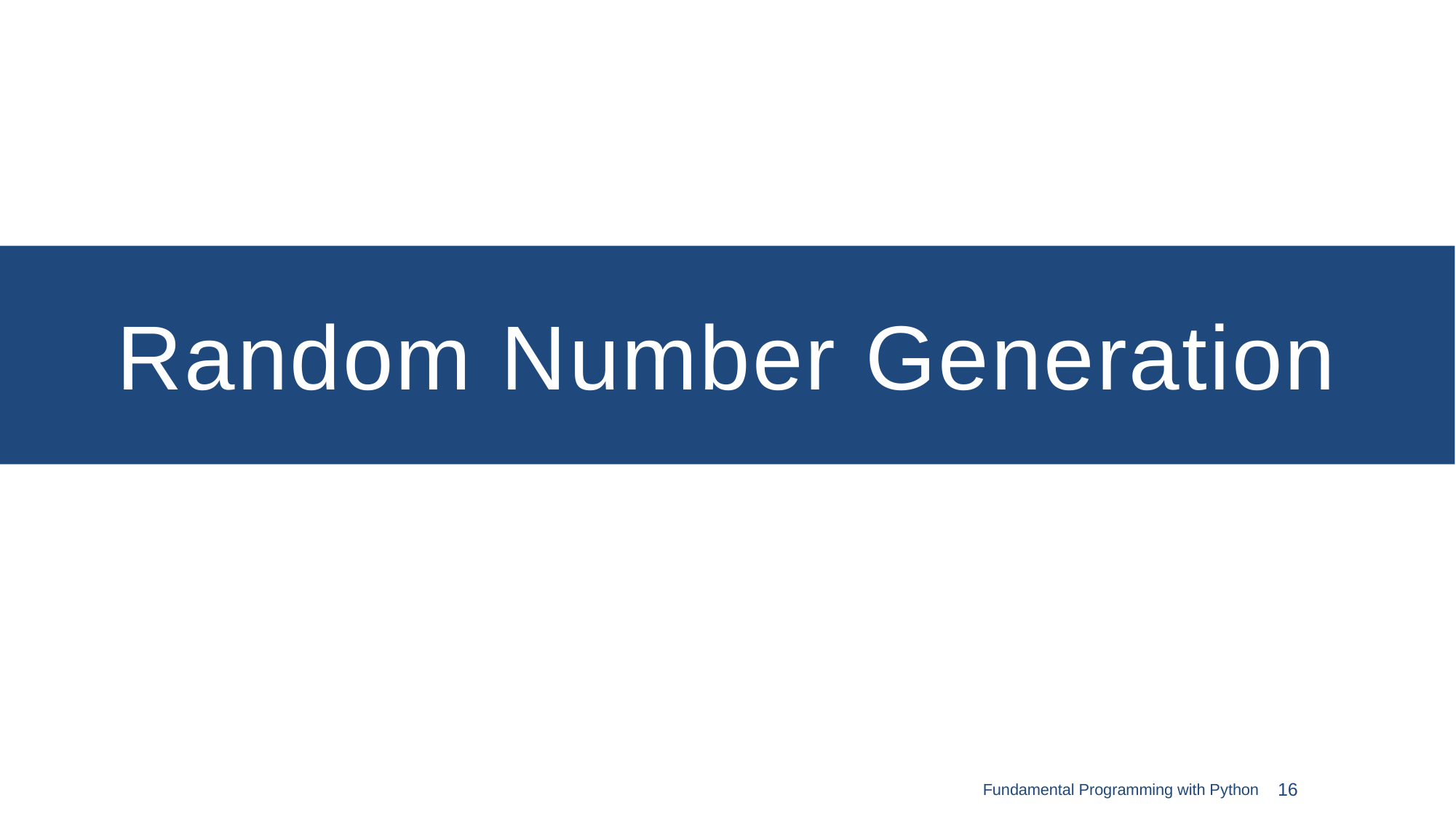

# Random Number Generation
Fundamental Programming with Python
16